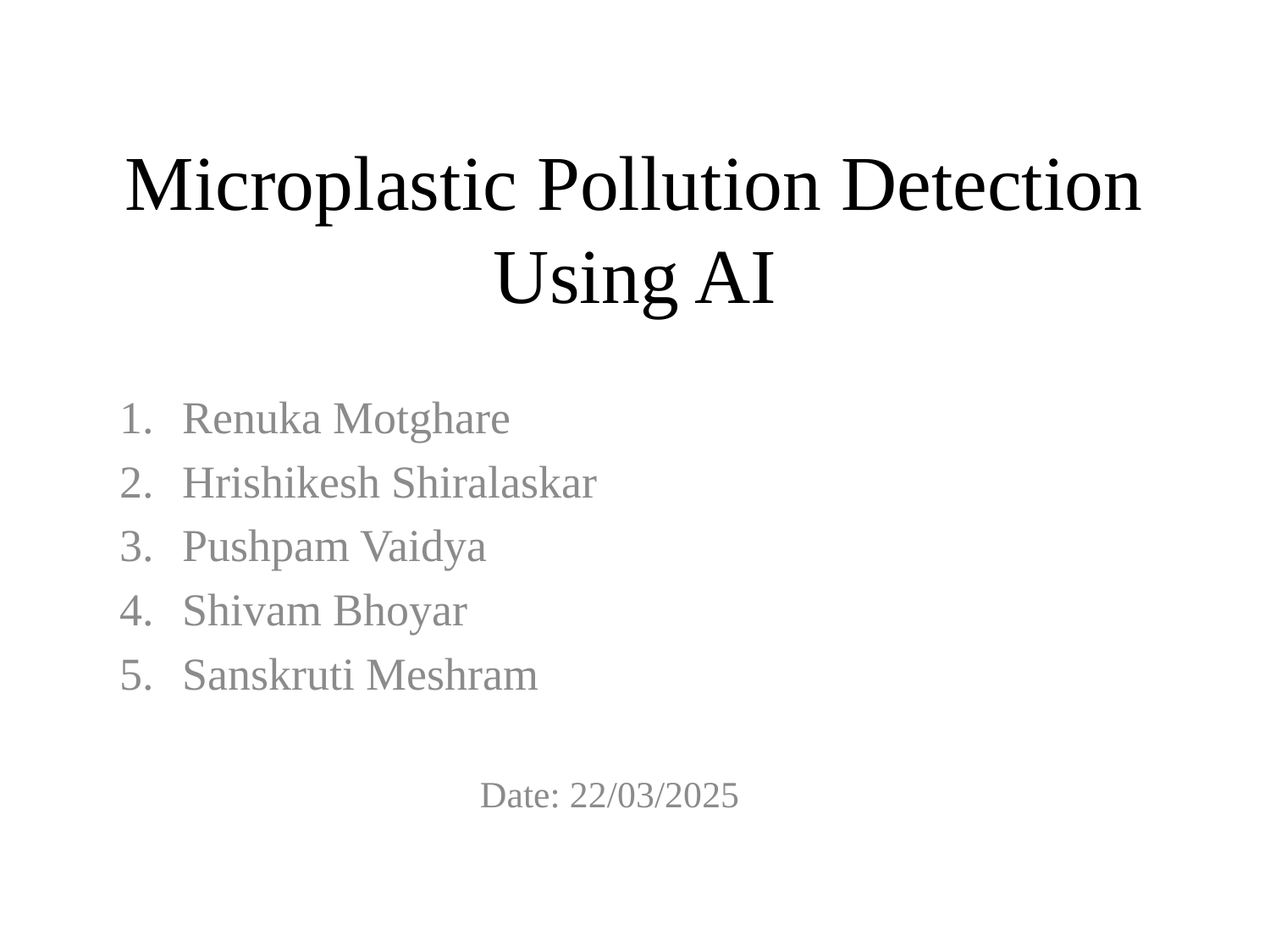

# Microplastic Pollution Detection Using AI
Renuka Motghare
Hrishikesh Shiralaskar
Pushpam Vaidya
Shivam Bhoyar
Sanskruti Meshram

Date: 22/03/2025